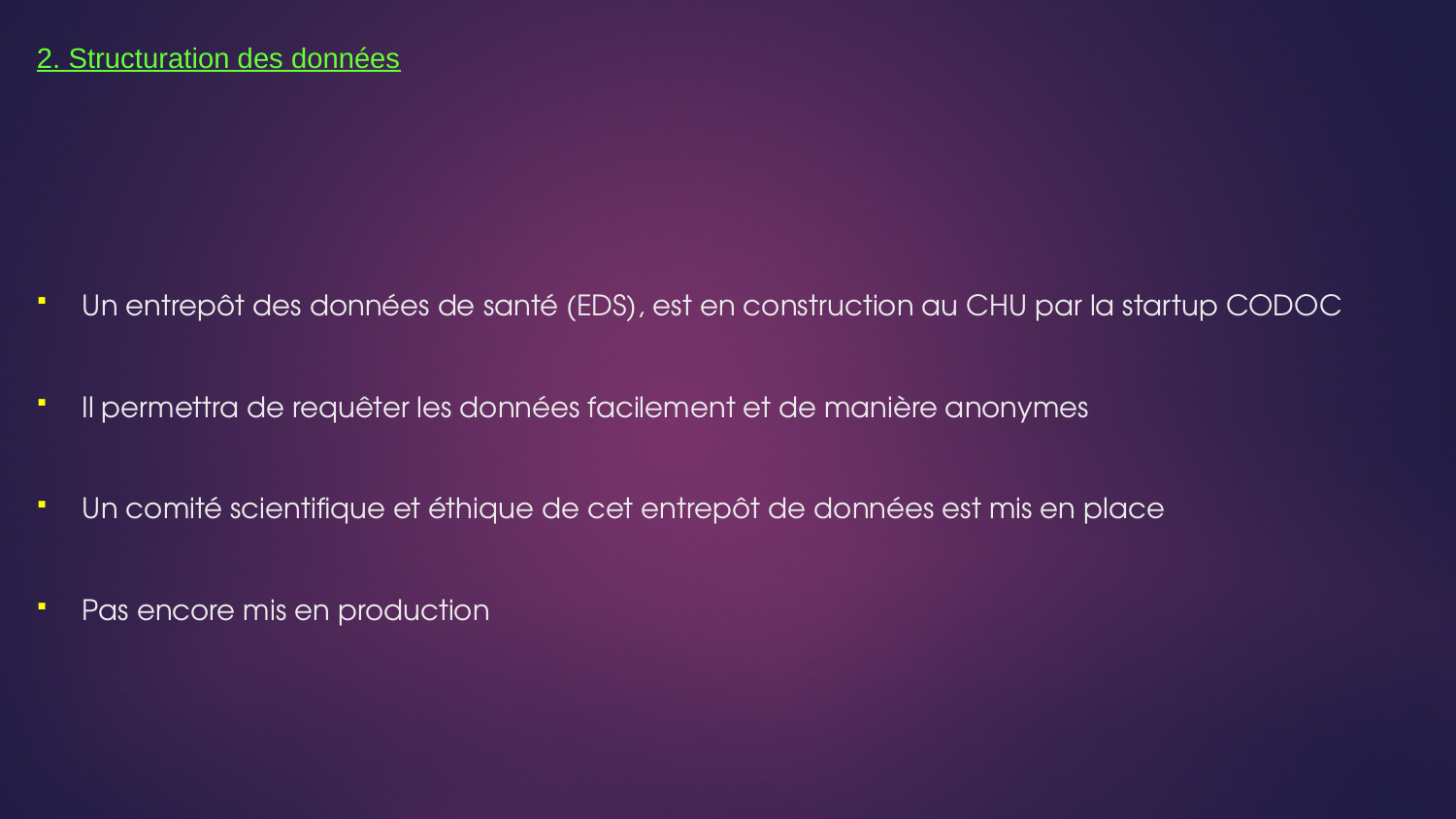

2. Structuration des données

Un entrepôt des données de santé (EDS), est en construction au CHU par la startup CODOC

Il permettra de requêter les données facilement et de manière anonymes

Un comité scientifique et éthique de cet entrepôt de données est mis en place

Pas encore mis en production